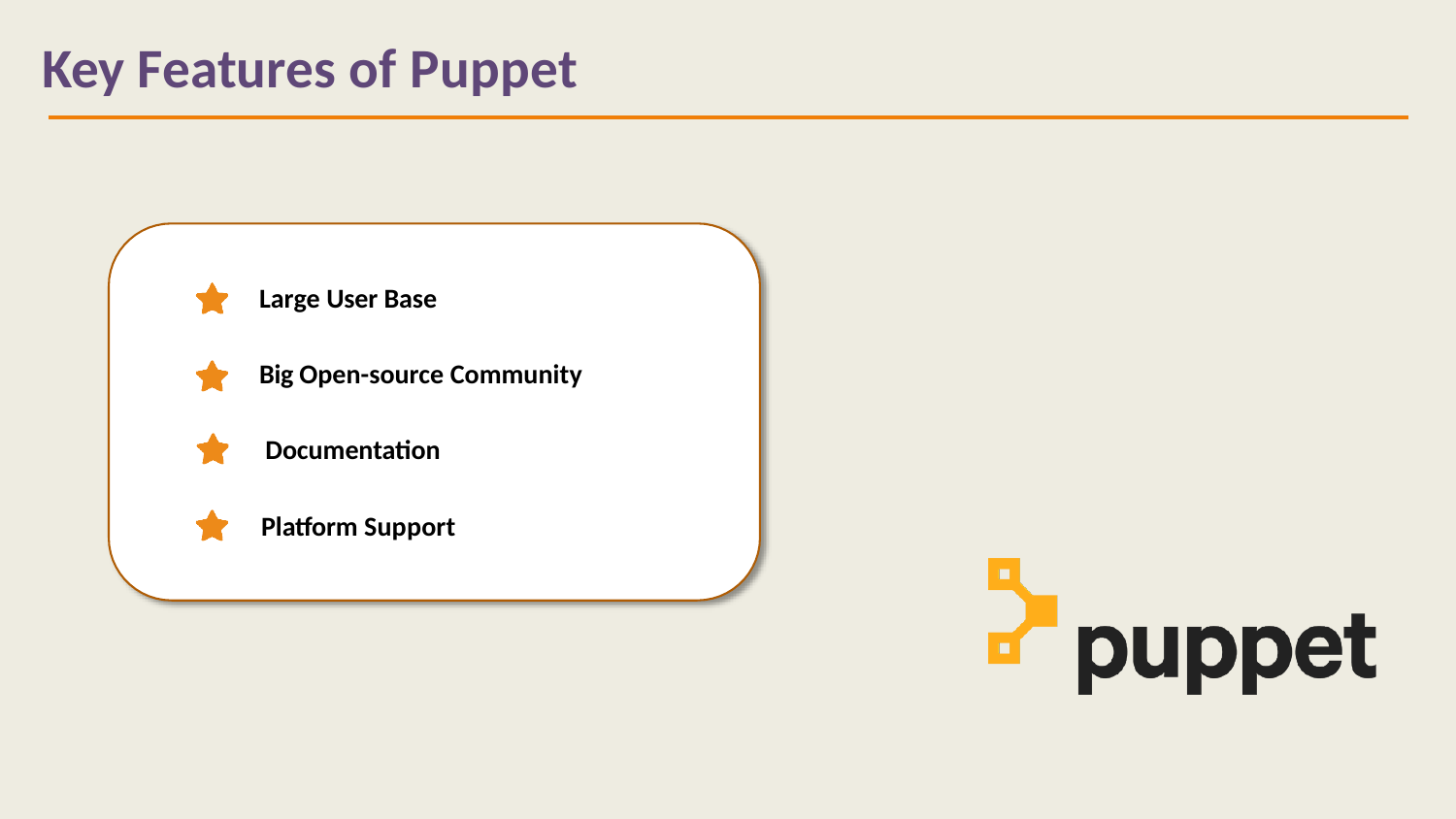

# Key Features of Puppet

Large User Base
Big Open-source Community  Documentation

Platform Support